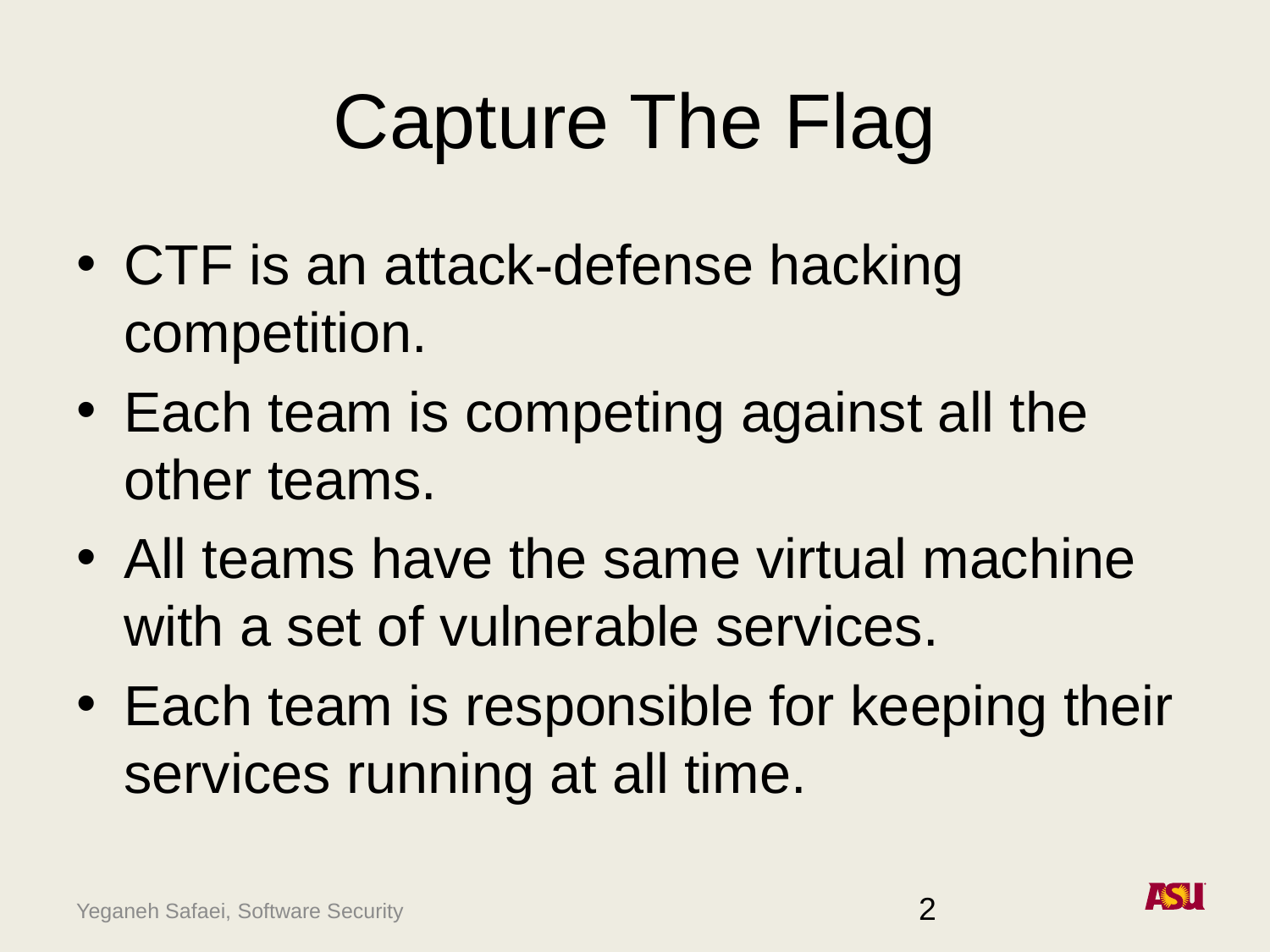

# Capture The Flag
CTF is an attack-defense hacking competition.
Each team is competing against all the other teams.
All teams have the same virtual machine with a set of vulnerable services.
Each team is responsible for keeping their services running at all time.

2